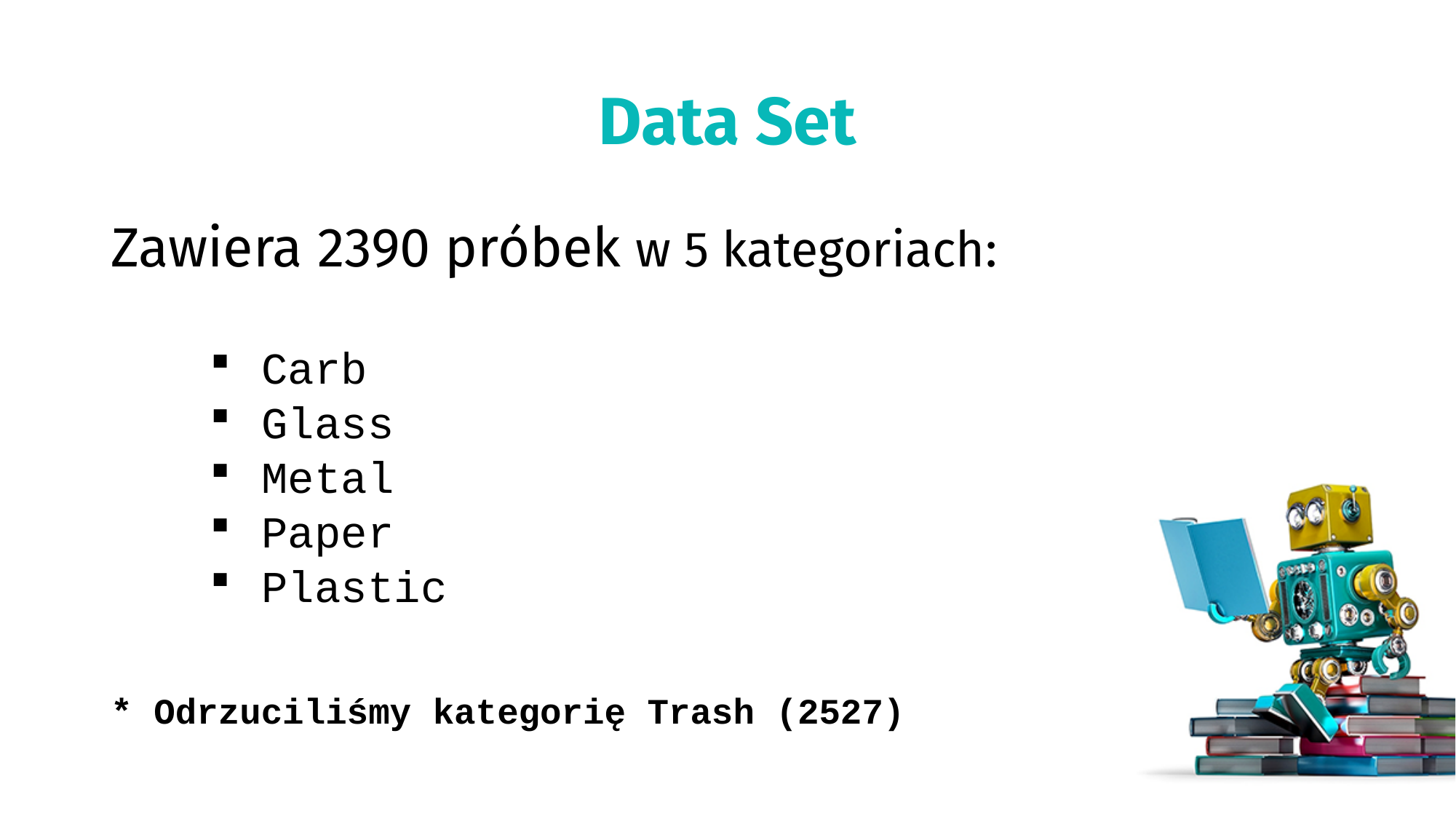

# Data Set
Zawiera 2390 próbek w 5 kategoriach:

 Carb
 Glass
 Metal
 Paper
 Plastic

* Odrzuciliśmy kategorię Trash (2527)